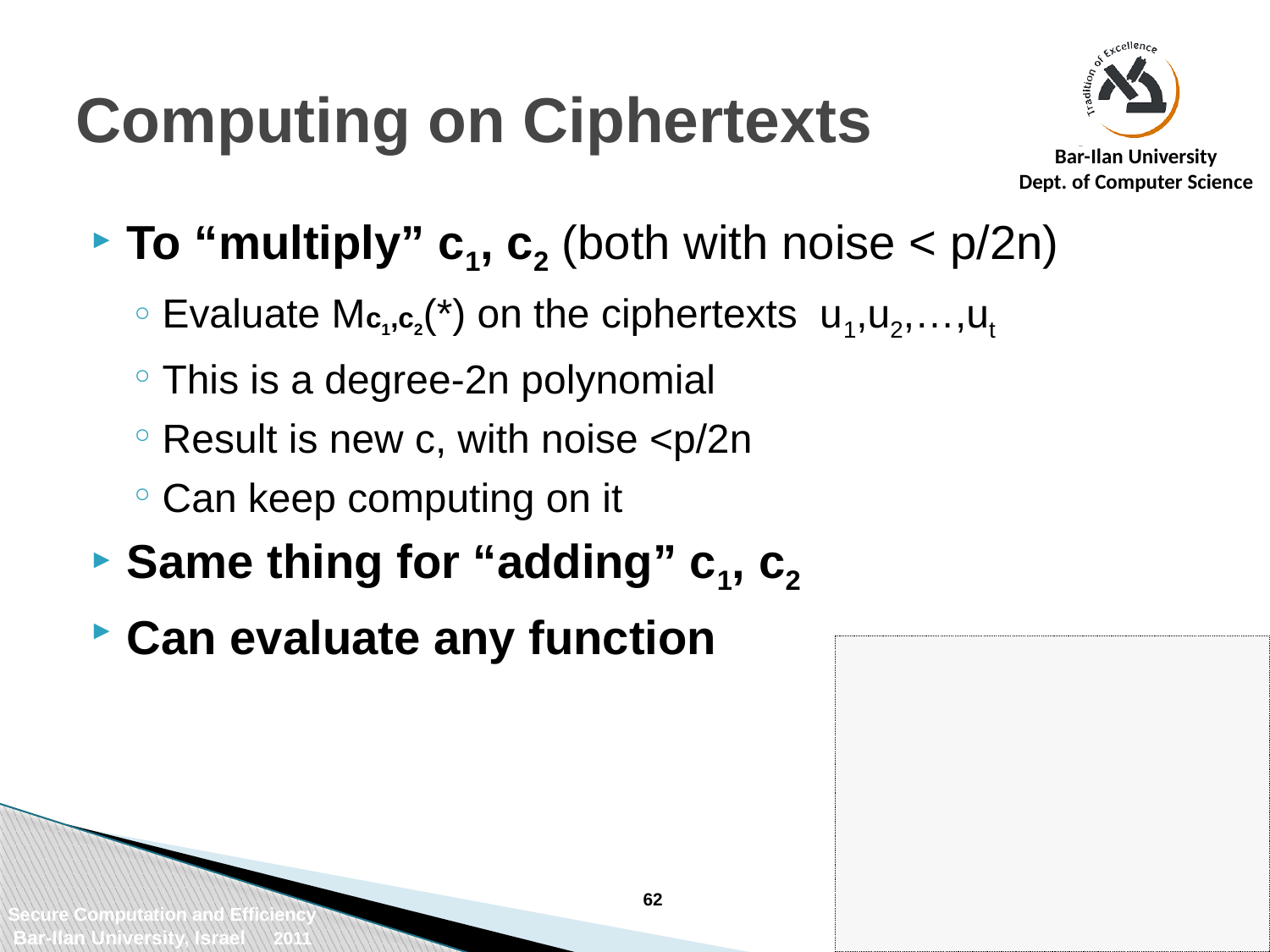

# Computing on Ciphertexts
To “multiply” c1, c2 (both with noise < p/2n)
Evaluate Mc1,c2(*) on the ciphertexts  u1,u2,…,ut
This is a degree-2n polynomial
Result is new c, with noise <p/2n
Can keep computing on it
Same thing for “adding” c1, c2
Can evaluate any function
62
Secure Computation and Efficiency
Bar-Ilan University, Israel     2011